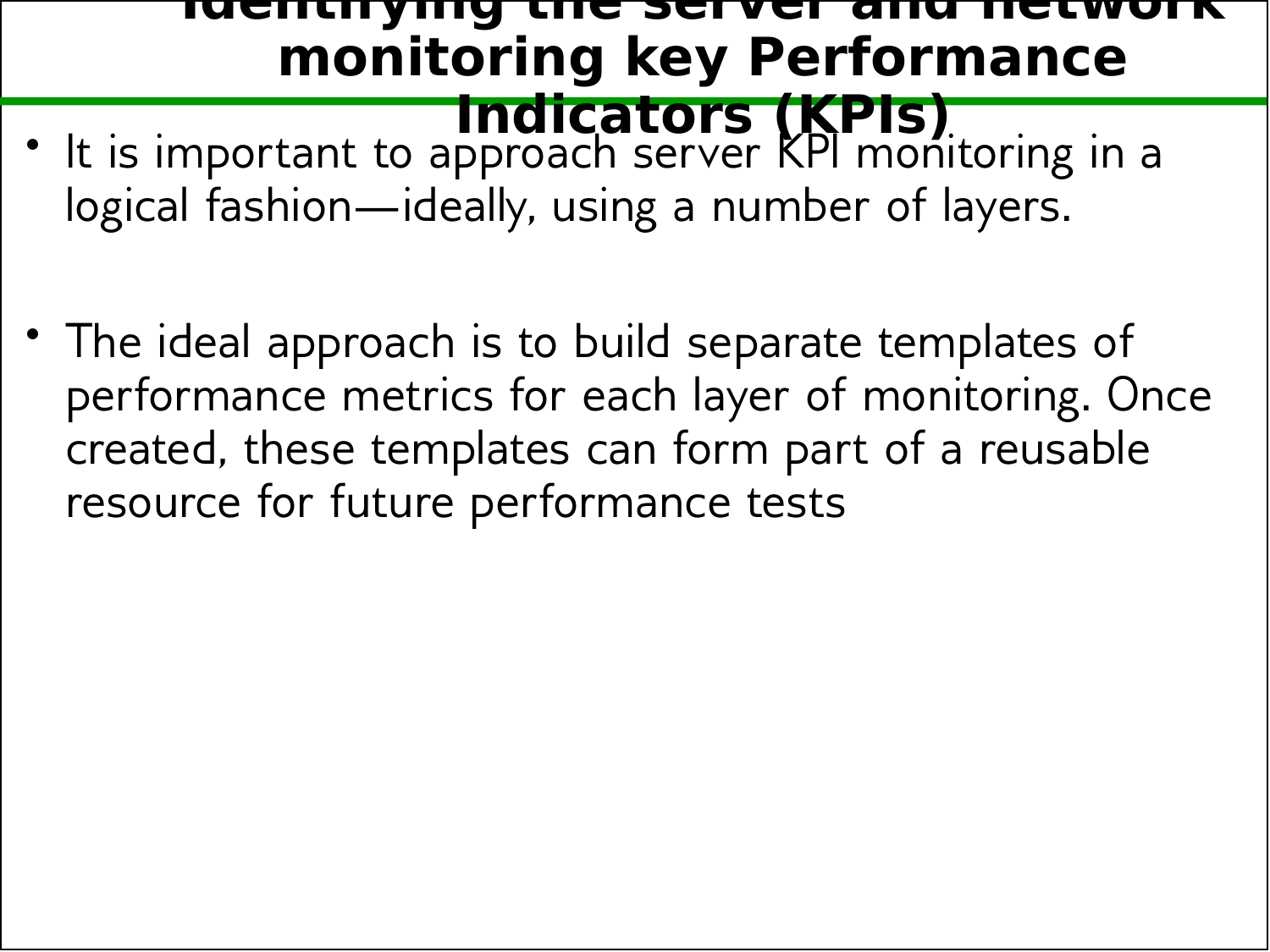

It is important to approach server KPI monitoring in a logical fashion—ideally, using a number of layers.

The ideal approach is to build separate templates of performance metrics for each layer of monitoring. Once created, these templates can form part of a reusable resource for future performance tests

Identifying the server and network monitoring key Performance Indicators (KPIs)